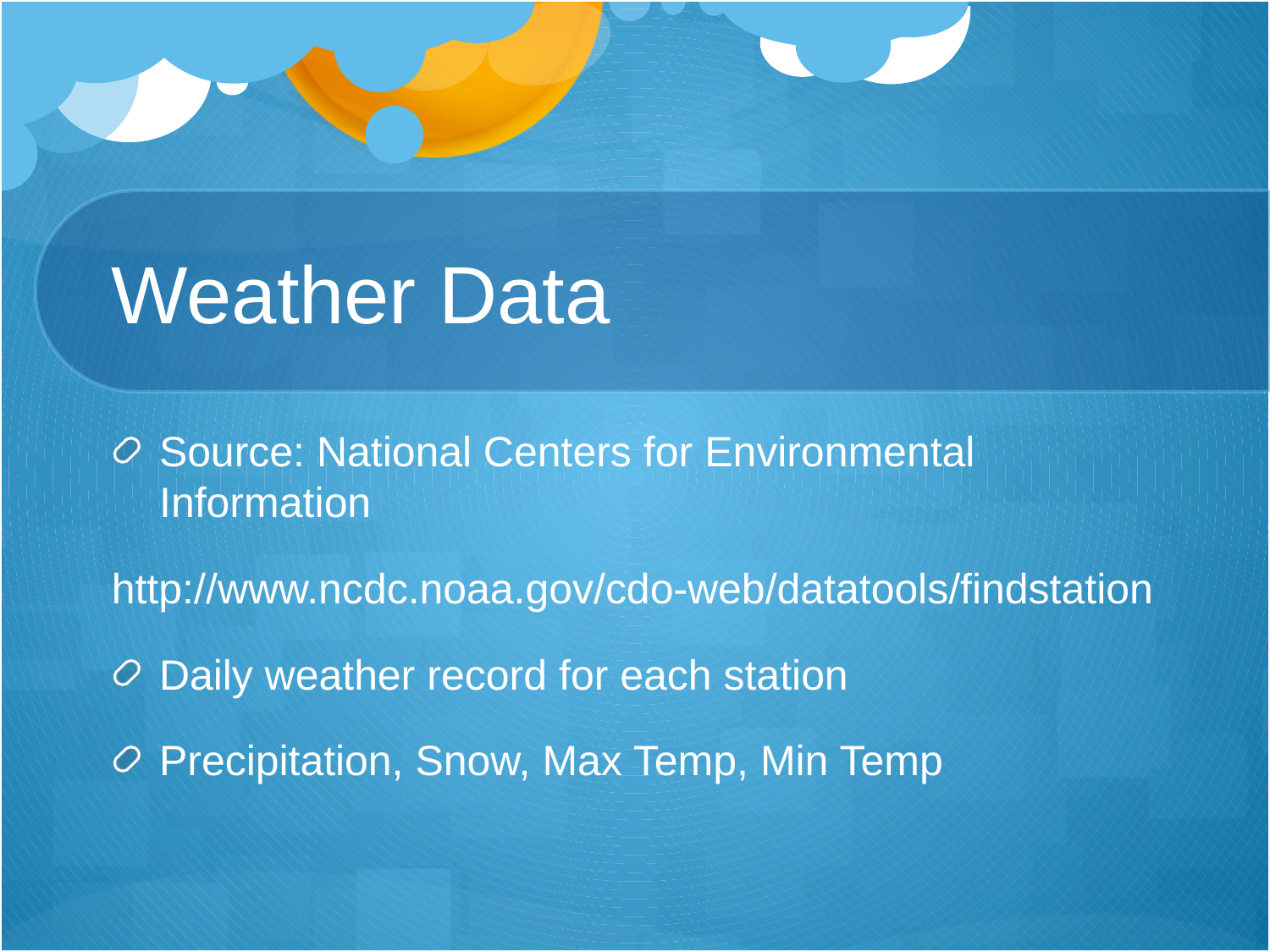

# Weather Data
Source: National Centers for Environmental Information
http://www.ncdc.noaa.gov/cdo-web/datatools/findstation
Daily weather record for each station
Precipitation, Snow, Max Temp, Min Temp